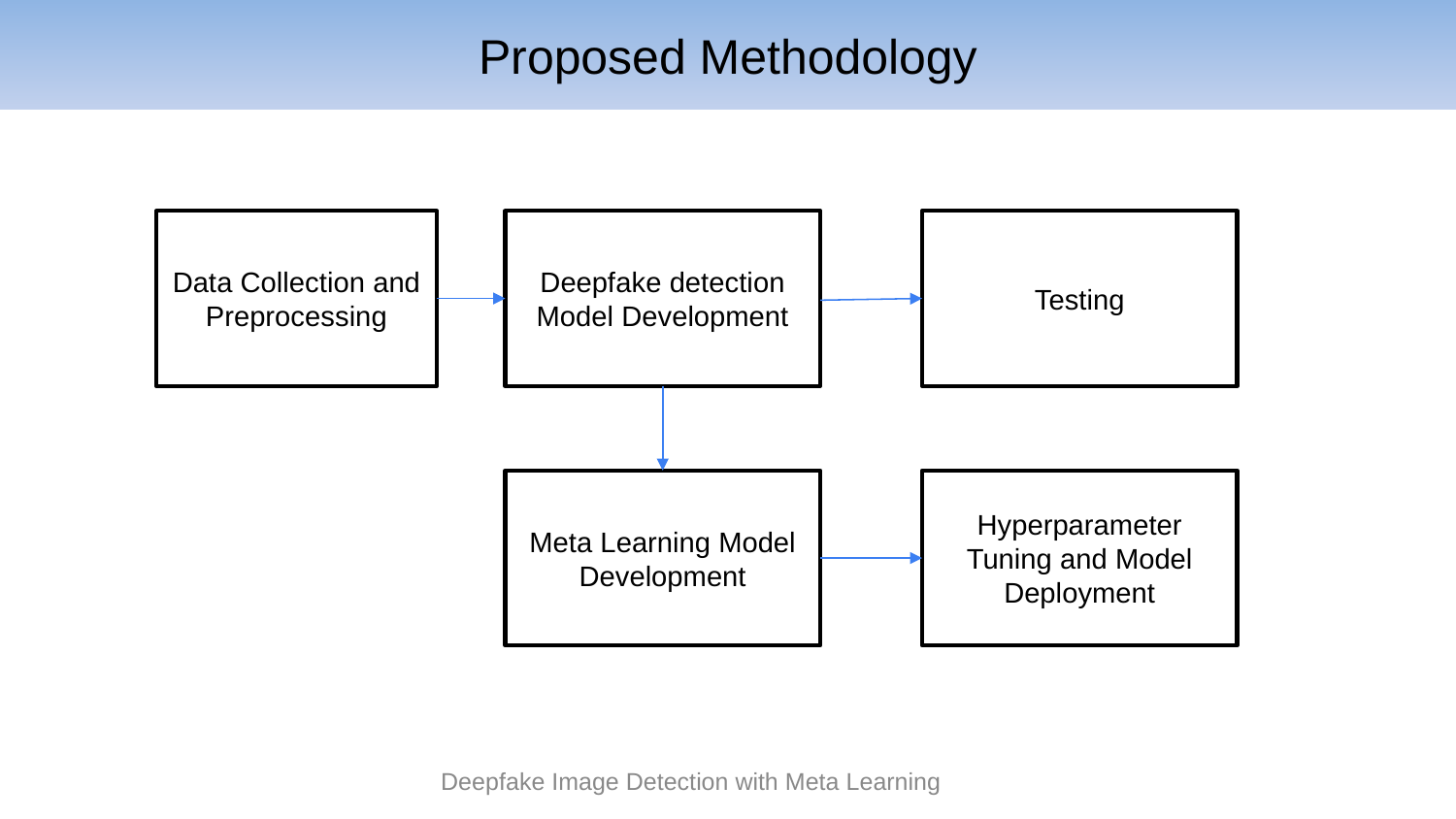

# Proposed Methodology
Data Collection and Preprocessing
Deepfake detection Model Development
Testing
Hyperparameter Tuning and Model Deployment
Meta Learning Model Development

Deepfake Image Detection with Meta Learning